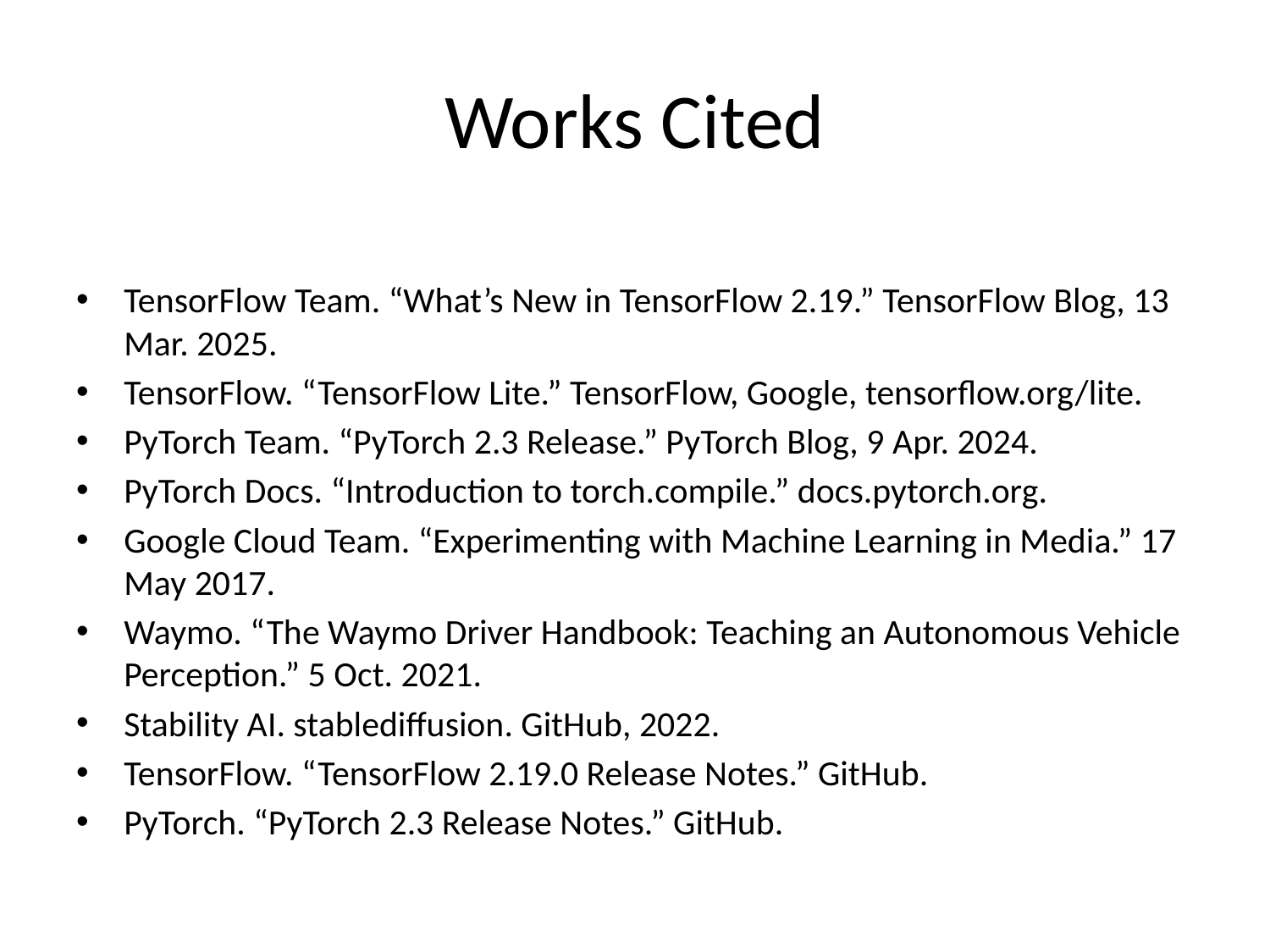

# Works Cited

TensorFlow Team. “What’s New in TensorFlow 2.19.” TensorFlow Blog, 13 Mar. 2025.
TensorFlow. “TensorFlow Lite.” TensorFlow, Google, tensorflow.org/lite.
PyTorch Team. “PyTorch 2.3 Release.” PyTorch Blog, 9 Apr. 2024.
PyTorch Docs. “Introduction to torch.compile.” docs.pytorch.org.
Google Cloud Team. “Experimenting with Machine Learning in Media.” 17 May 2017.
Waymo. “The Waymo Driver Handbook: Teaching an Autonomous Vehicle Perception.” 5 Oct. 2021.
Stability AI. stablediffusion. GitHub, 2022.
TensorFlow. “TensorFlow 2.19.0 Release Notes.” GitHub.
PyTorch. “PyTorch 2.3 Release Notes.” GitHub.